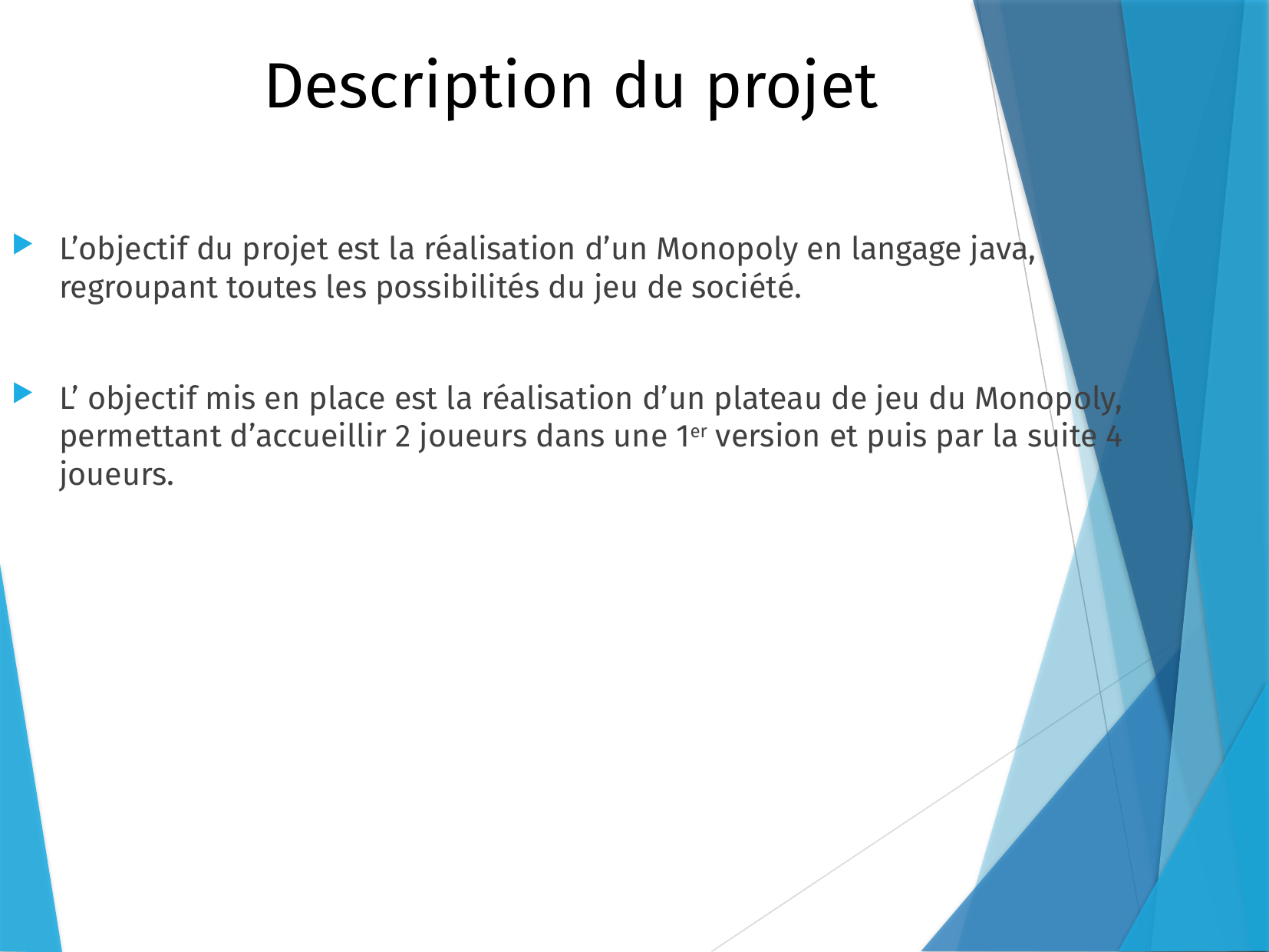

Description du projet
L’objectif du projet est la réalisation d’un Monopoly en langage java, regroupant toutes les possibilités du jeu de société.

L’ objectif mis en place est la réalisation d’un plateau de jeu du Monopoly, permettant d’accueillir 2 joueurs dans une 1er version et puis par la suite 4 joueurs.